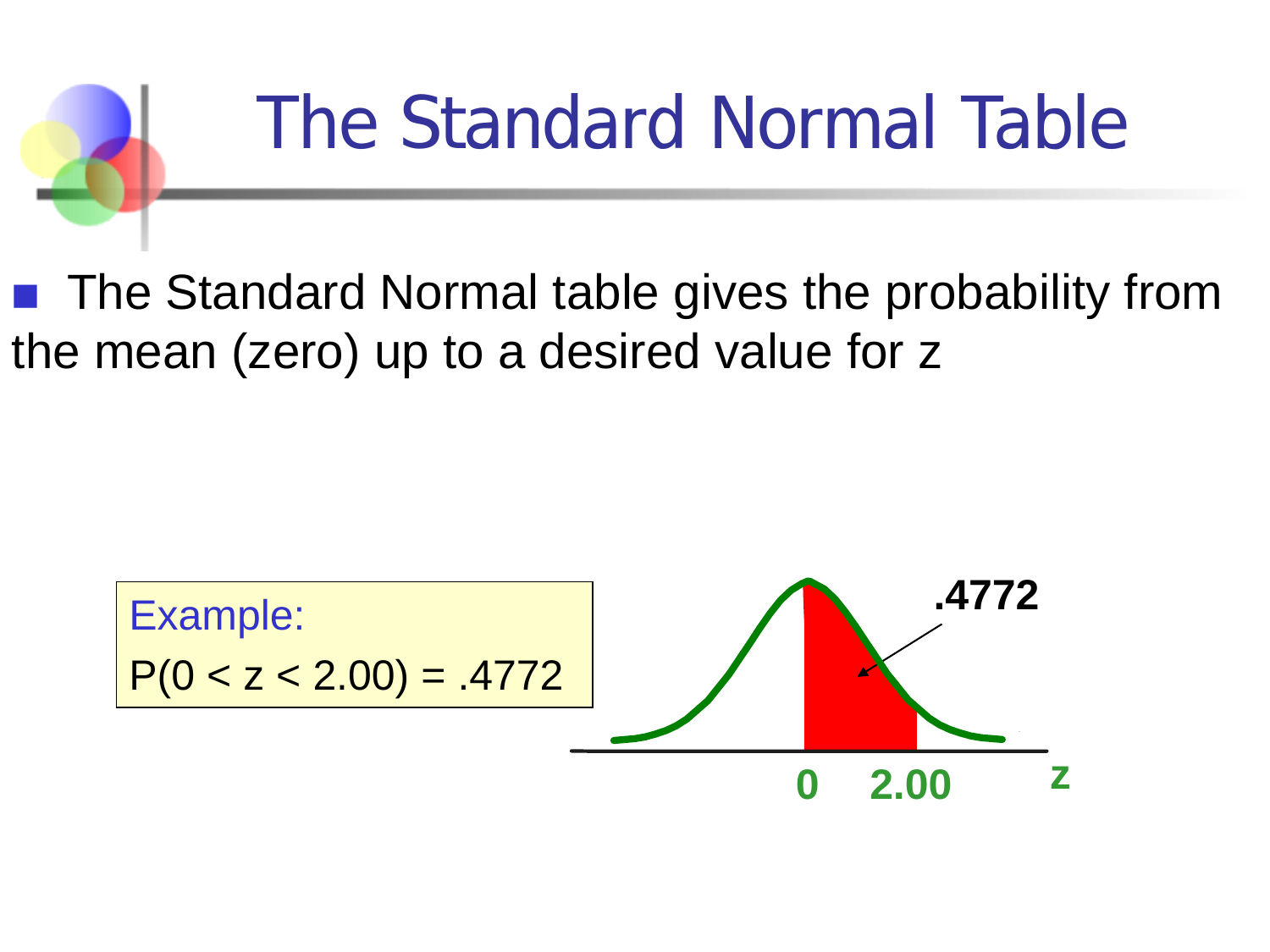

The Standard Normal Table
  The Standard Normal table gives the probability from the mean (zero) up to a desired value for z
.4772

Example:
P(0 < z < 2.00) = .4772

z

0
2.00